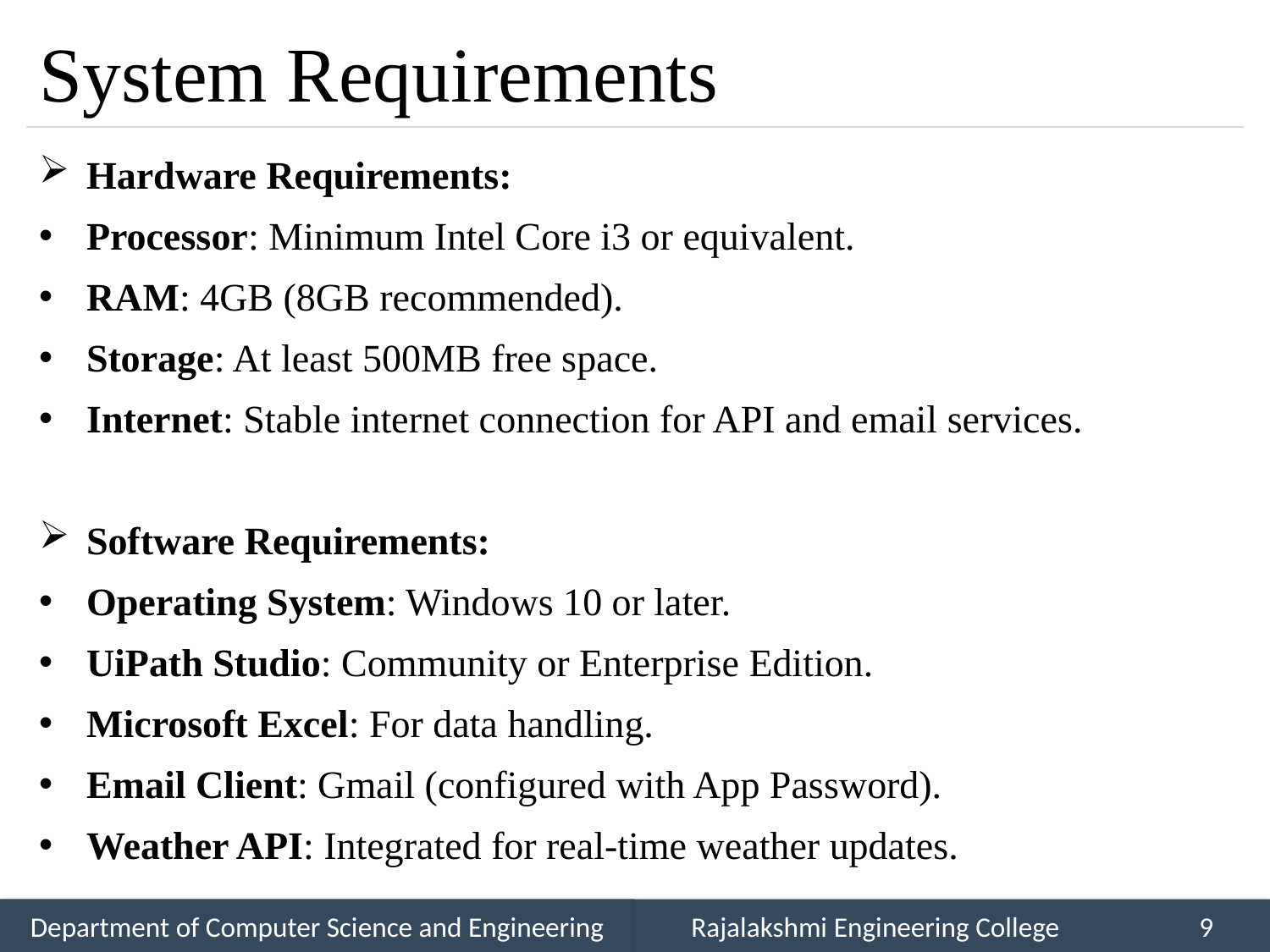

# System Requirements
Hardware Requirements:
Processor: Minimum Intel Core i3 or equivalent.
RAM: 4GB (8GB recommended).
Storage: At least 500MB free space.
Internet: Stable internet connection for API and email services.

Software Requirements:
Operating System: Windows 10 or later.
UiPath Studio: Community or Enterprise Edition.
Microsoft Excel: For data handling.
Email Client: Gmail (configured with App Password).
Weather API: Integrated for real-time weather updates.